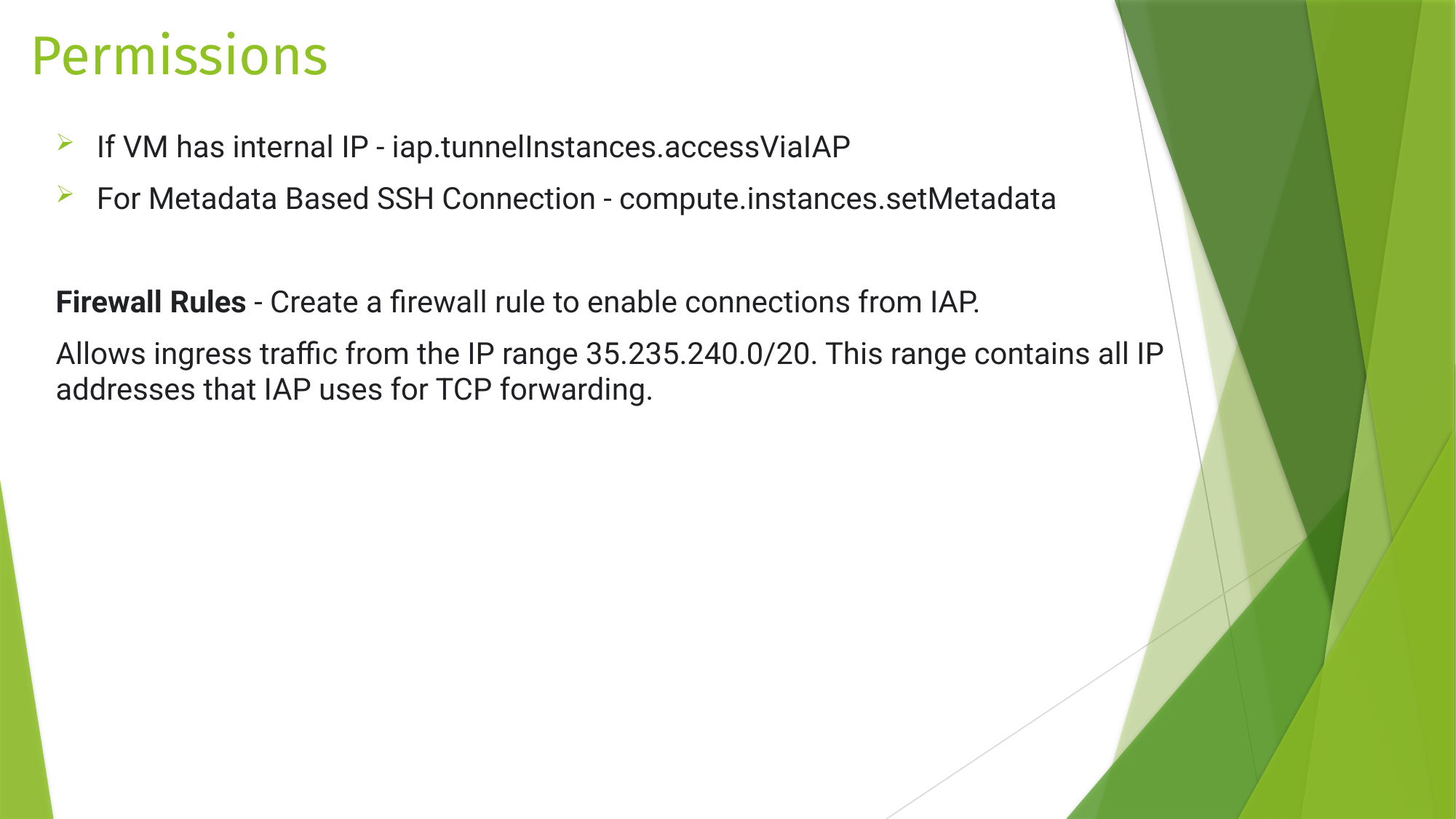

# Permissions
If VM has internal IP - iap.tunnelInstances.accessViaIAP
For Metadata Based SSH Connection - compute.instances.setMetadata

Firewall Rules - Create a firewall rule to enable connections from IAP.
Allows ingress traffic from the IP range 35.235.240.0/20. This range contains all IP addresses that IAP uses for TCP forwarding.